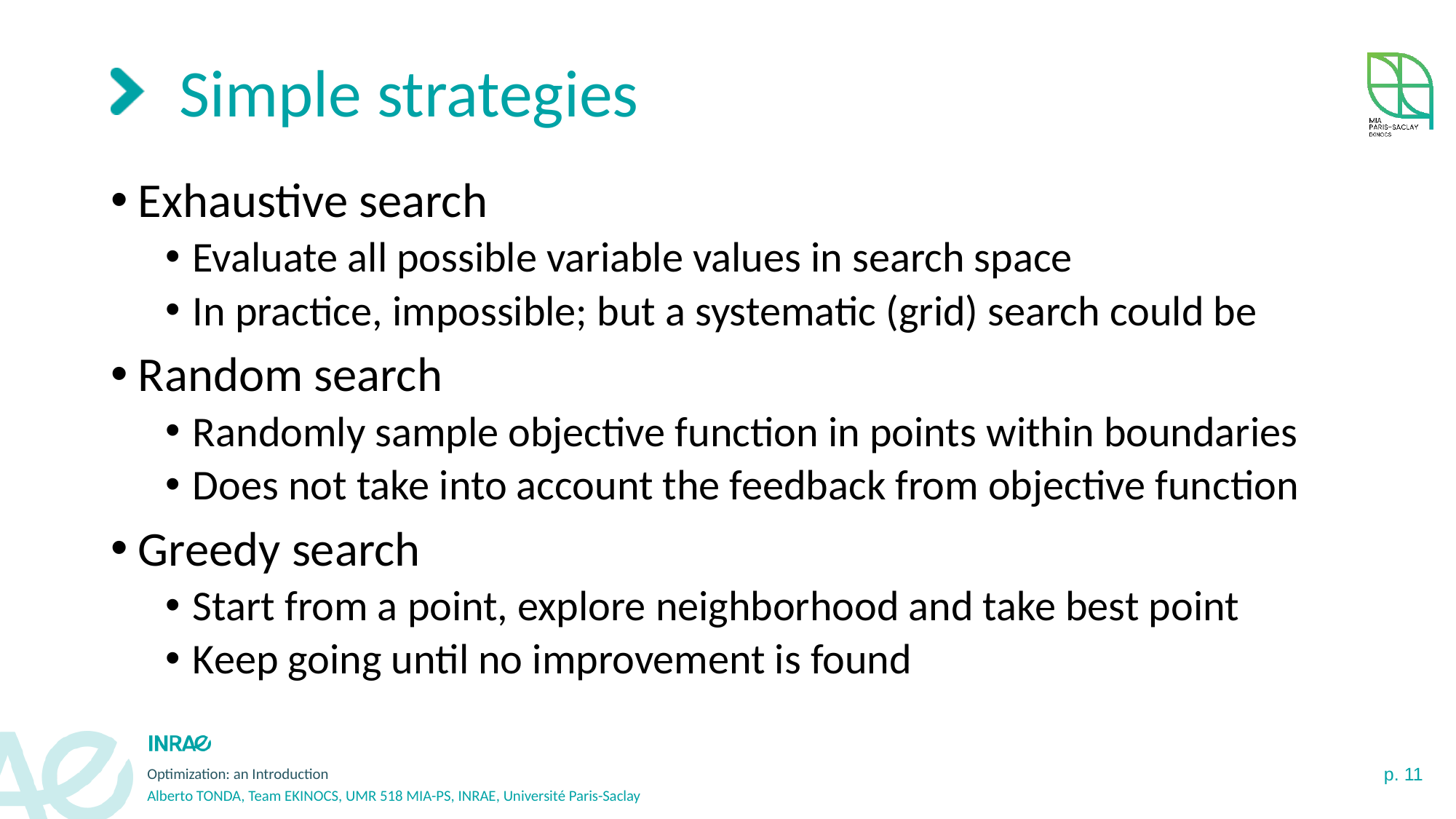

# Simple strategies
Exhaustive search
Evaluate all possible variable values in search space
In practice, impossible; but a systematic (grid) search could be
Random search
Randomly sample objective function in points within boundaries
Does not take into account the feedback from objective function
Greedy search
Start from a point, explore neighborhood and take best point
Keep going until no improvement is found